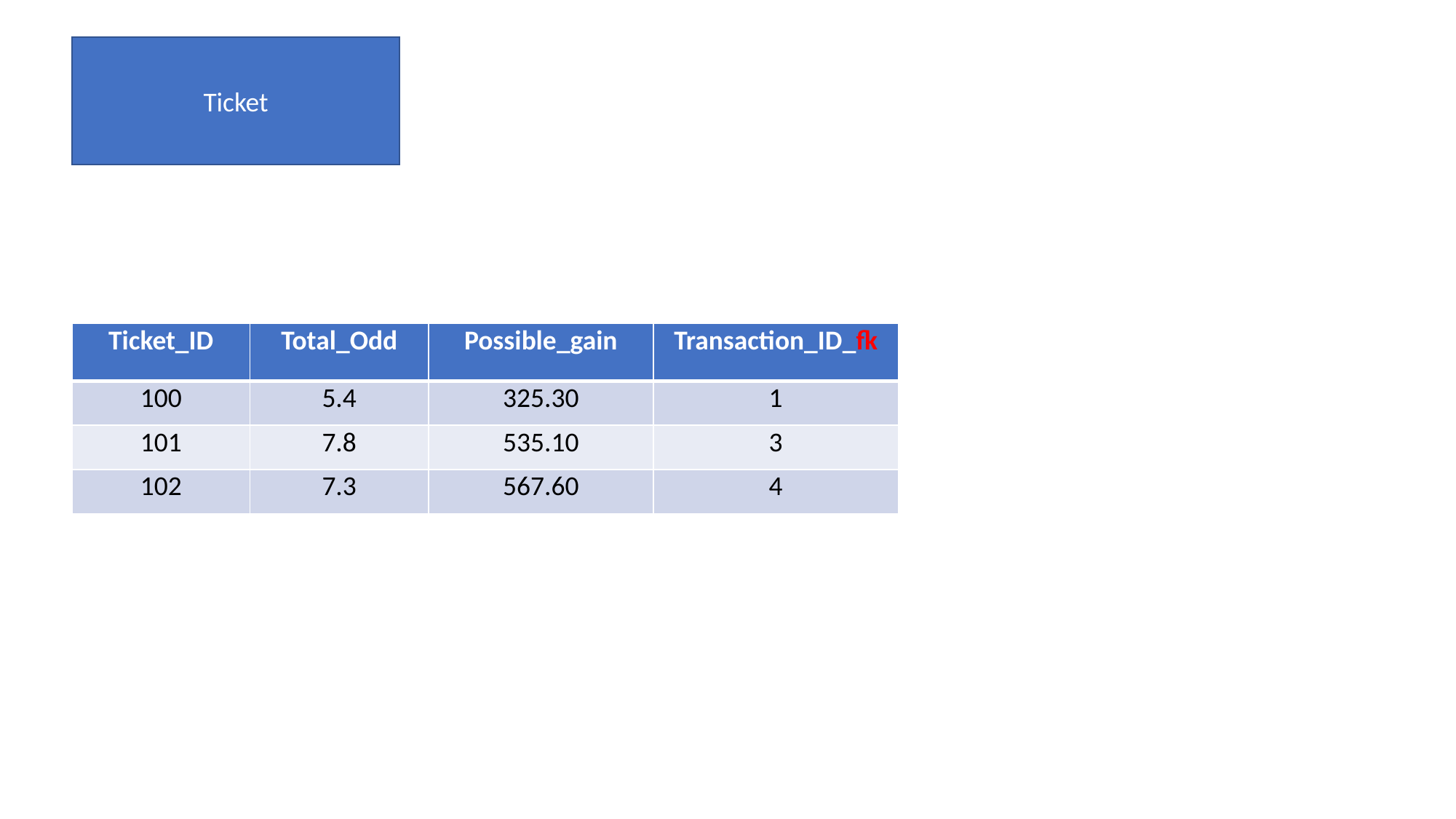

Ticket
| Ticket\_ID | Total\_Odd | Possible\_gain | Transaction\_ID\_fk |
| --- | --- | --- | --- |
| 100 | 5.4 | 325.30 | 1 |
| 101 | 7.8 | 535.10 | 3 |
| 102 | 7.3 | 567.60 | 4 |